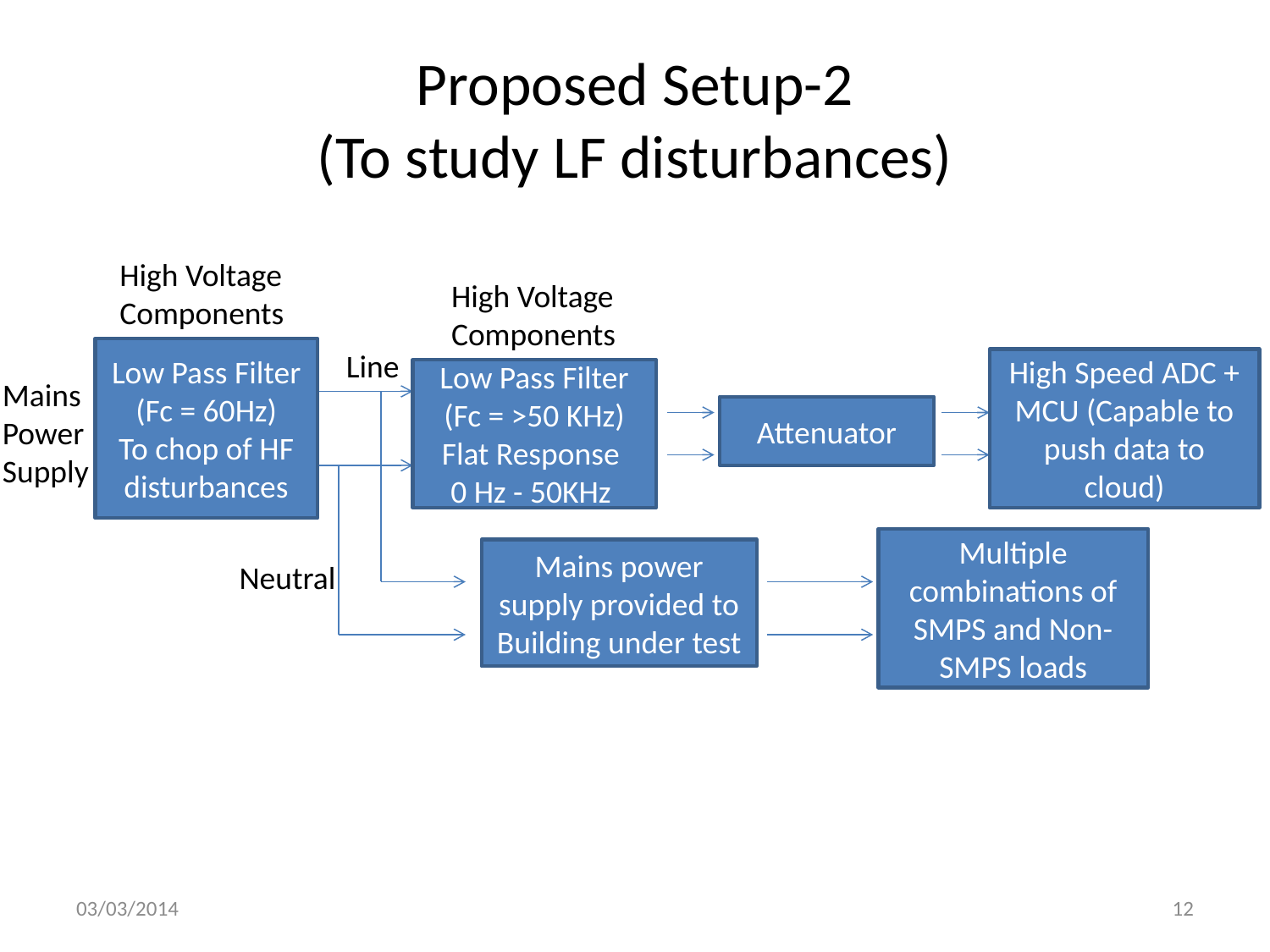

# Proposed Setup-2 (To study LF disturbances)
High Voltage
Components
High Voltage
Components
Low Pass Filter (Fc = 60Hz)
To chop of HF disturbances
Line
High Speed ADC + MCU (Capable to push data to cloud)
Low Pass Filter (Fc = >50 KHz)
Flat Response
0 Hz - 50KHz
Mains
Power
Supply
Attenuator
Multiple combinations of SMPS and Non-SMPS loads
Mains power supply provided to Building under test
Neutral
03/03/2014
12